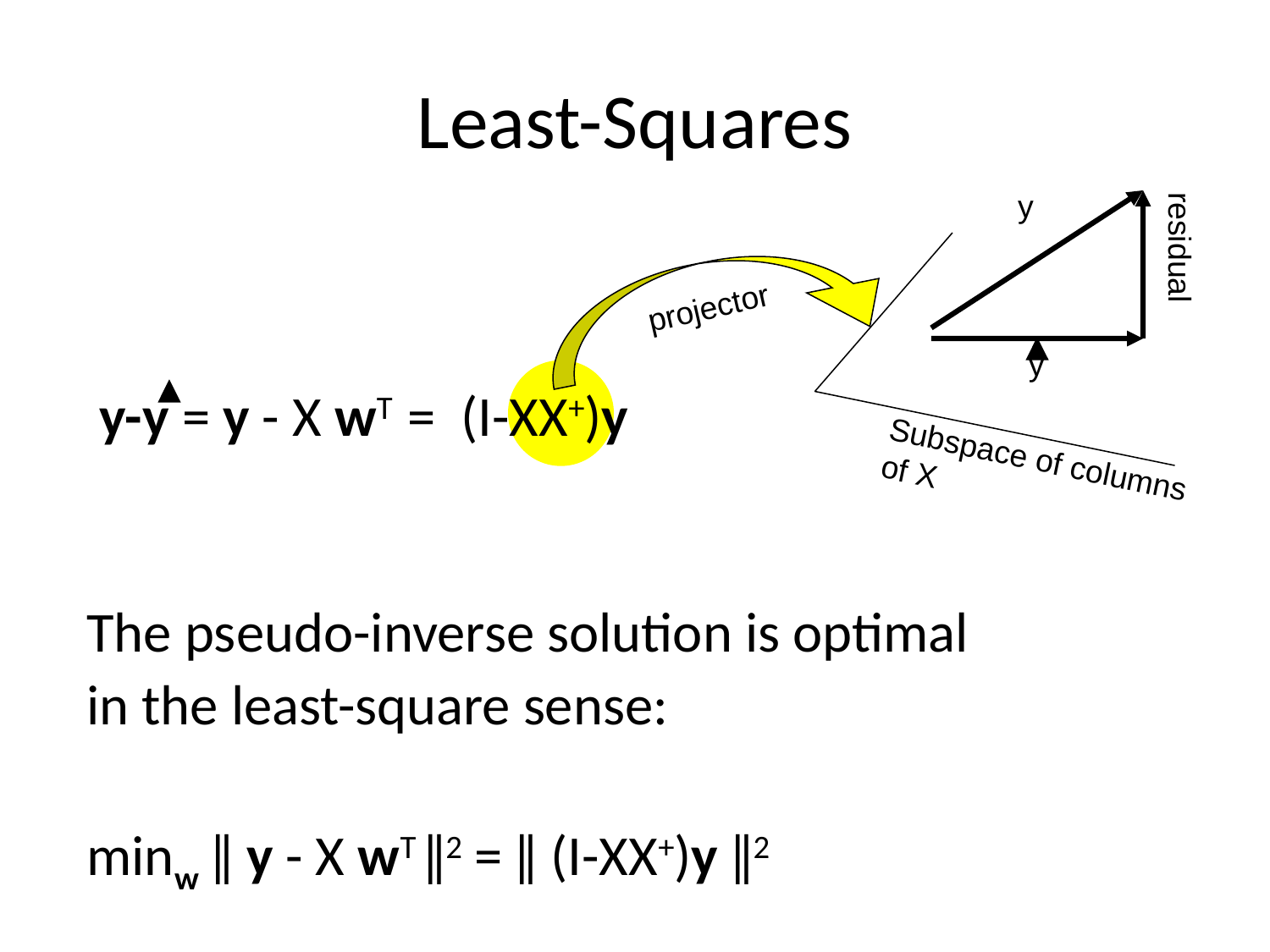

# Least-Squares
y

residual

projector

y

 y-y = y - X wT  =  (I-XX+)y

The pseudo-inverse solution is optimal
in the least-square sense:

minw ǁ y - X wT ǁ2 = ǁ (I-XX+)y ǁ2

Subspace of columns of X